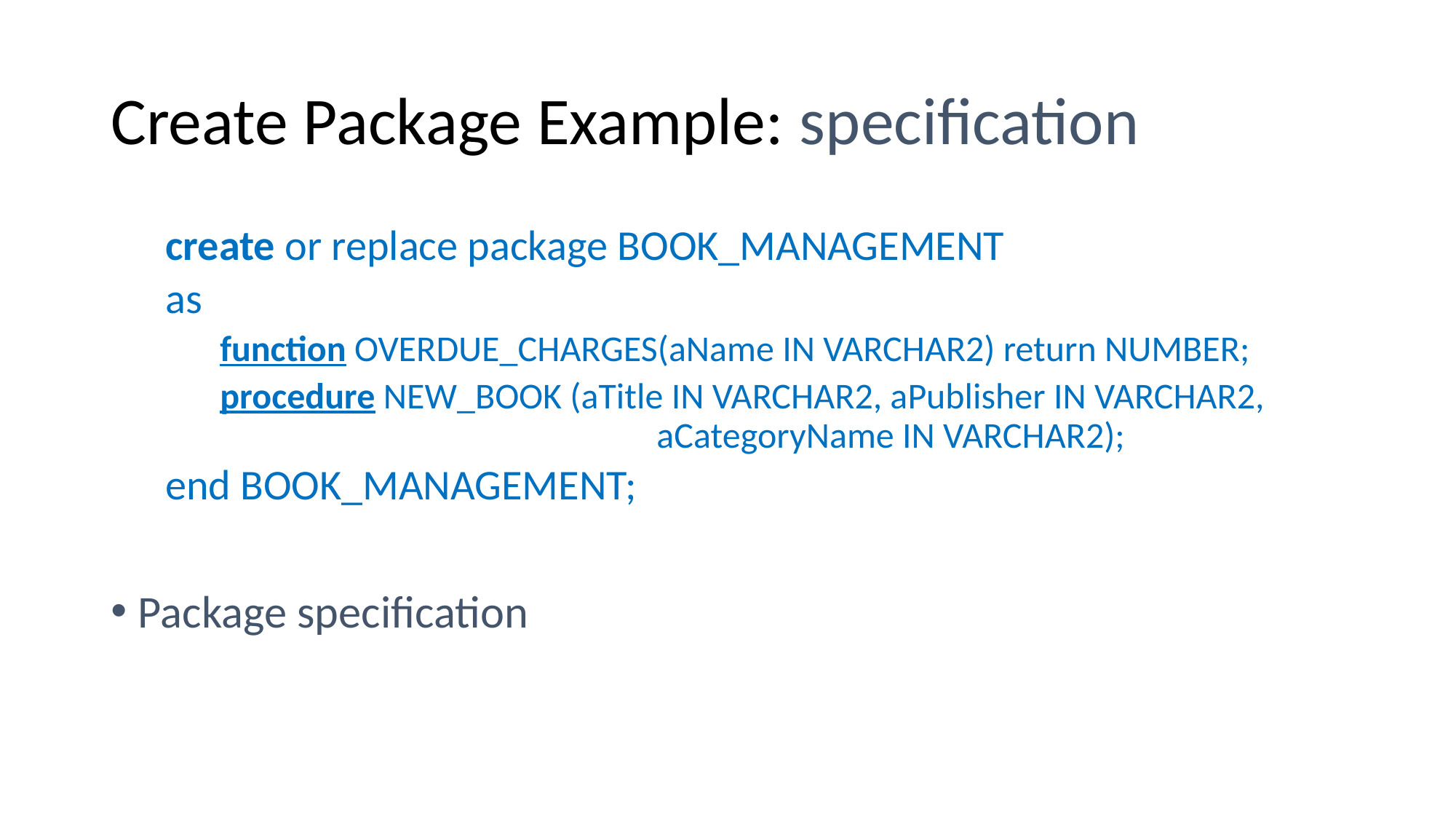

# Create Package Example: specification
create or replace package BOOK_MANAGEMENT
as
function OVERDUE_CHARGES(aName IN VARCHAR2) return NUMBER;
procedure NEW_BOOK (aTitle IN VARCHAR2, aPublisher IN VARCHAR2, 					aCategoryName IN VARCHAR2);
end BOOK_MANAGEMENT;

Package specification